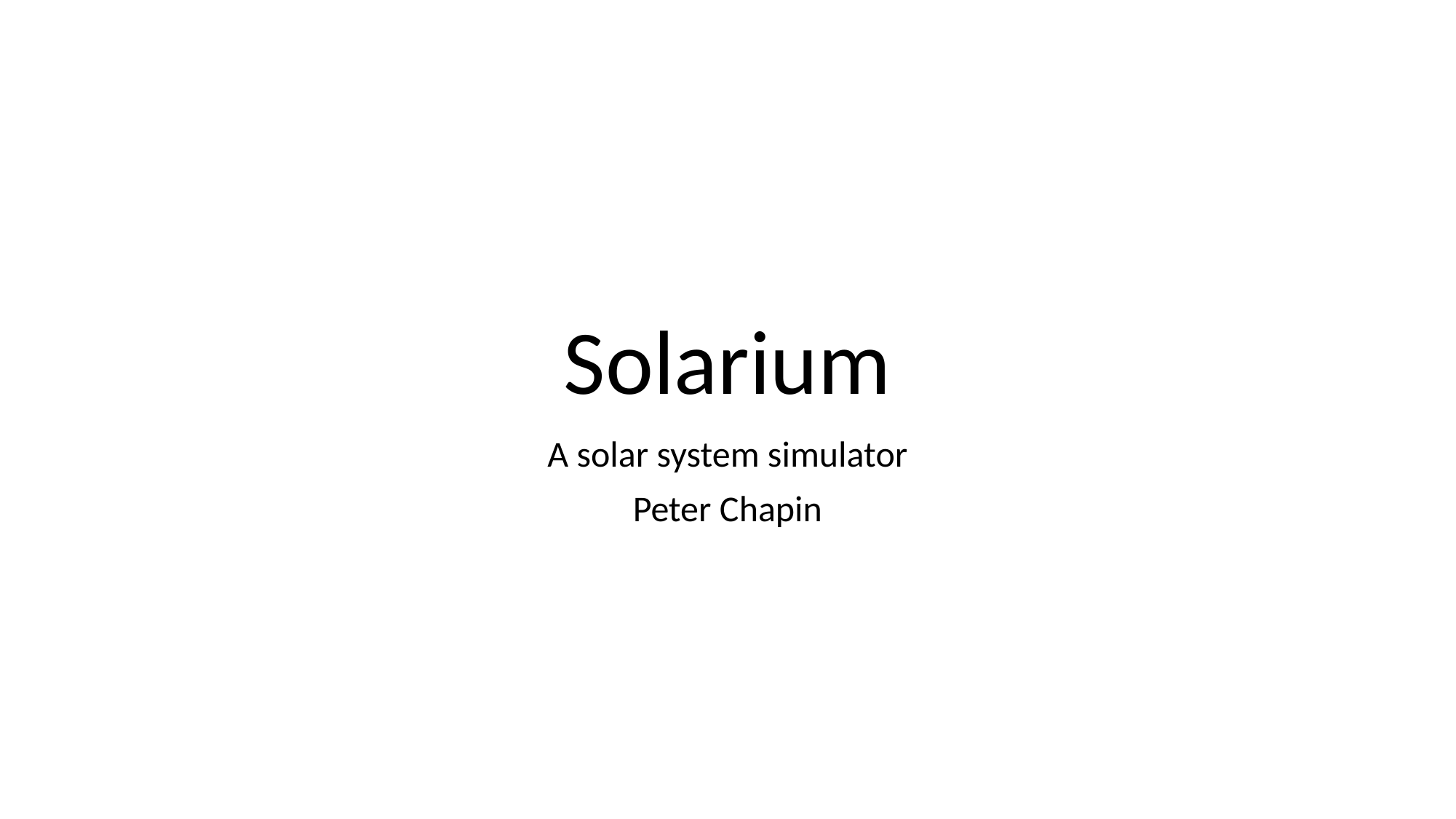

# Solarium
A solar system simulator
Peter Chapin